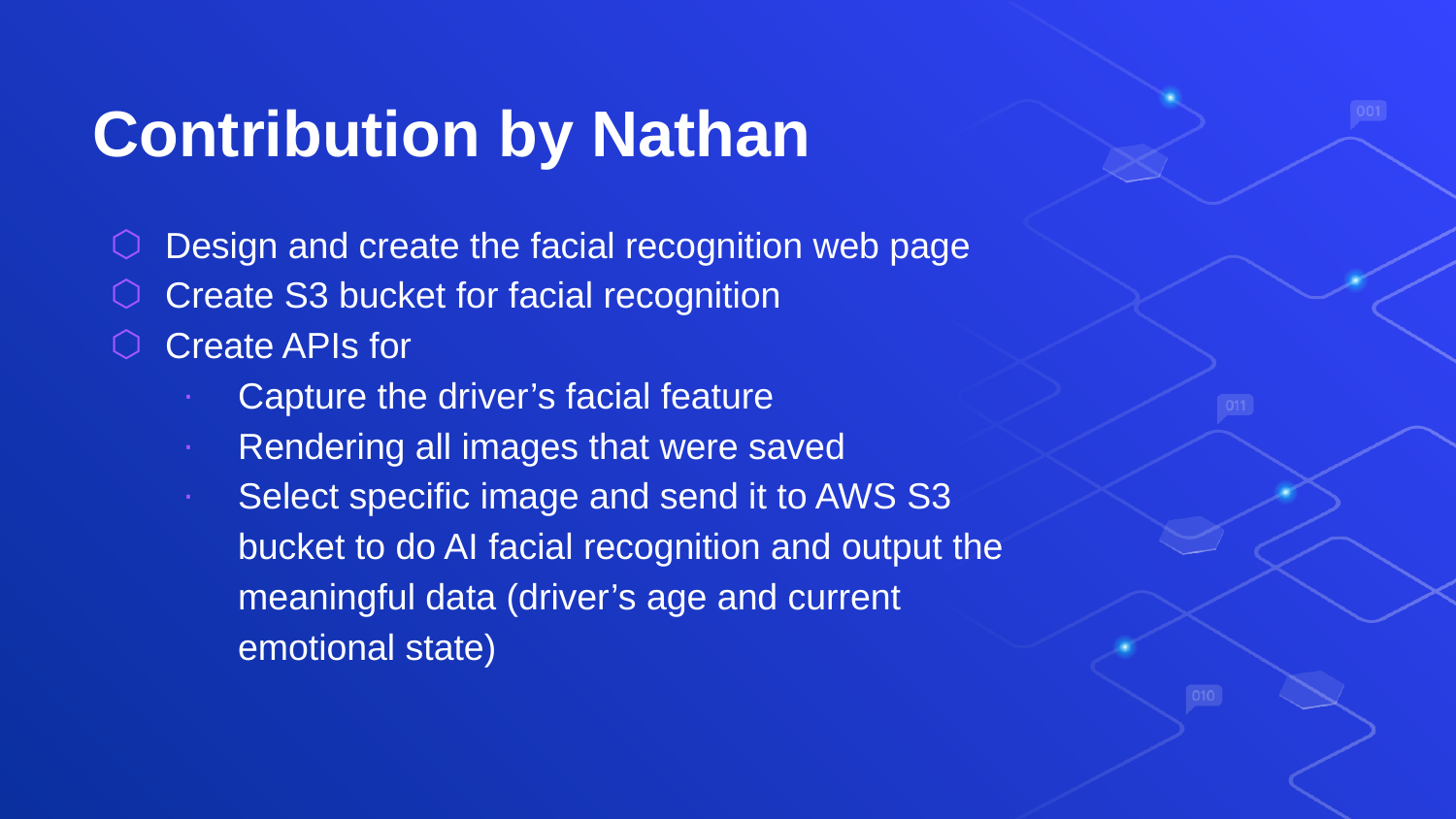

# Contribution by Nathan
Design and create the facial recognition web page
Create S3 bucket for facial recognition
Create APIs for
Capture the driver’s facial feature
Rendering all images that were saved
Select specific image and send it to AWS S3 bucket to do AI facial recognition and output the meaningful data (driver’s age and current emotional state)